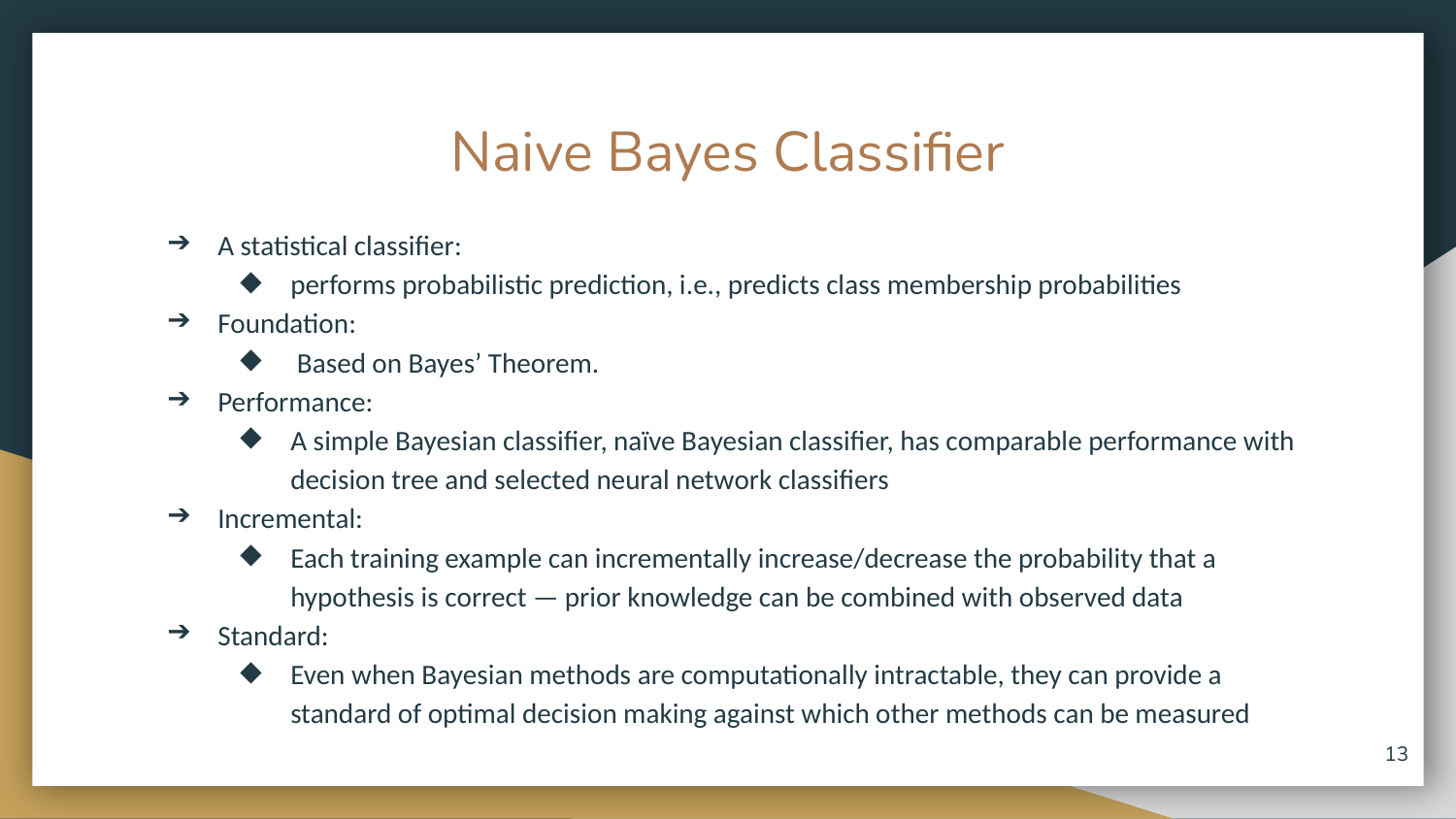

# Naive Bayes Classifier
A statistical classifier:
performs probabilistic prediction, i.e., predicts class membership probabilities
Foundation:
 Based on Bayes’ Theorem.
Performance:
A simple Bayesian classifier, naïve Bayesian classifier, has comparable performance with decision tree and selected neural network classifiers
Incremental:
Each training example can incrementally increase/decrease the probability that a hypothesis is correct — prior knowledge can be combined with observed data
Standard:
Even when Bayesian methods are computationally intractable, they can provide a standard of optimal decision making against which other methods can be measured

13